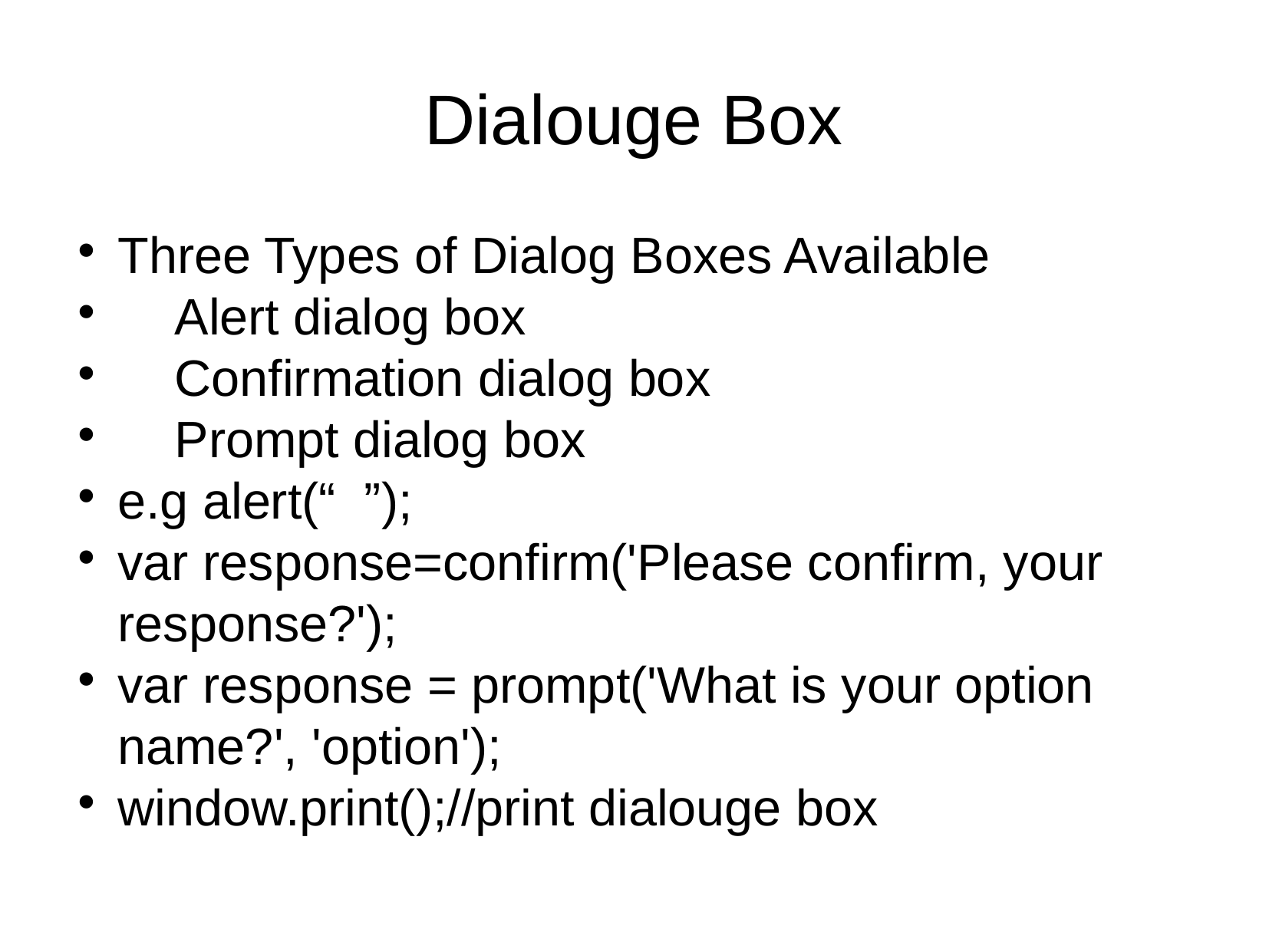

Dialouge Box
Three Types of Dialog Boxes Available
    Alert dialog box
    Confirmation dialog box
    Prompt dialog box
e.g alert(“  ”);
var response=confirm('Please confirm, your response?');
var response = prompt('What is your option name?', 'option');
window.print();//print dialouge box